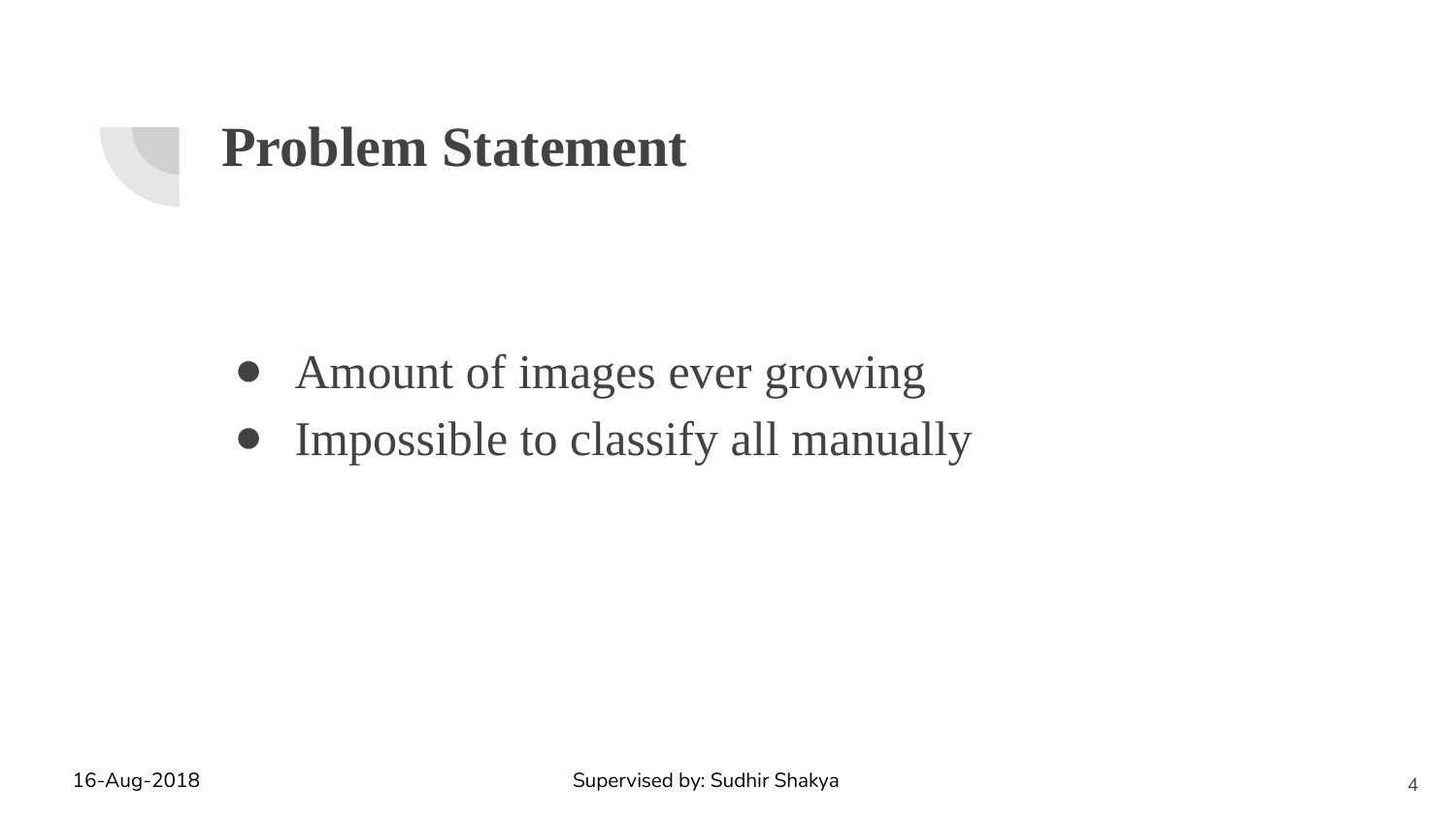

Problem Statement
Amount of images ever growing
Impossible to classify all manually
4